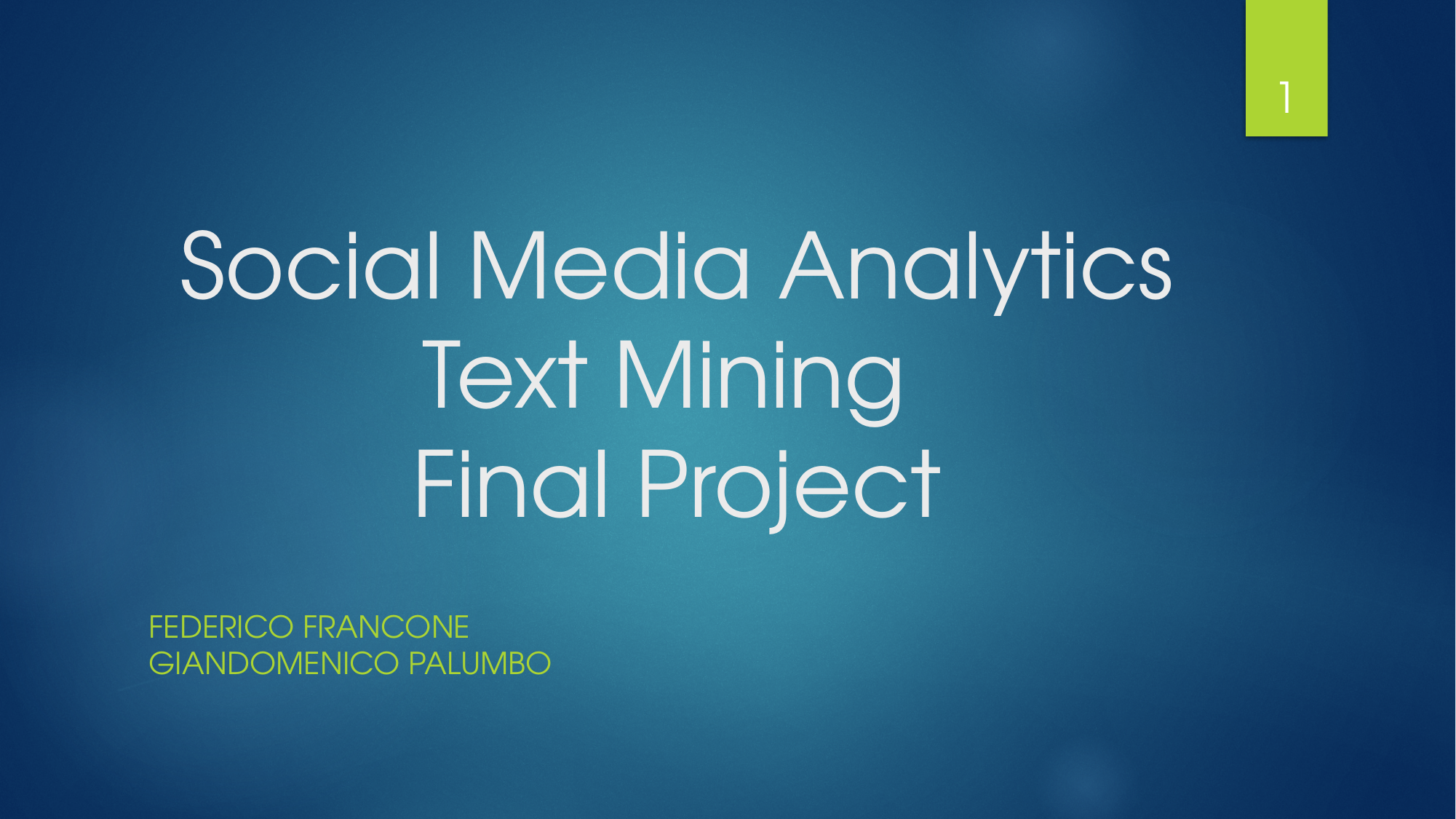

1
# Social Media Analytics Text Mining Final Project
Federico Francone
Giandomenico Palumbo